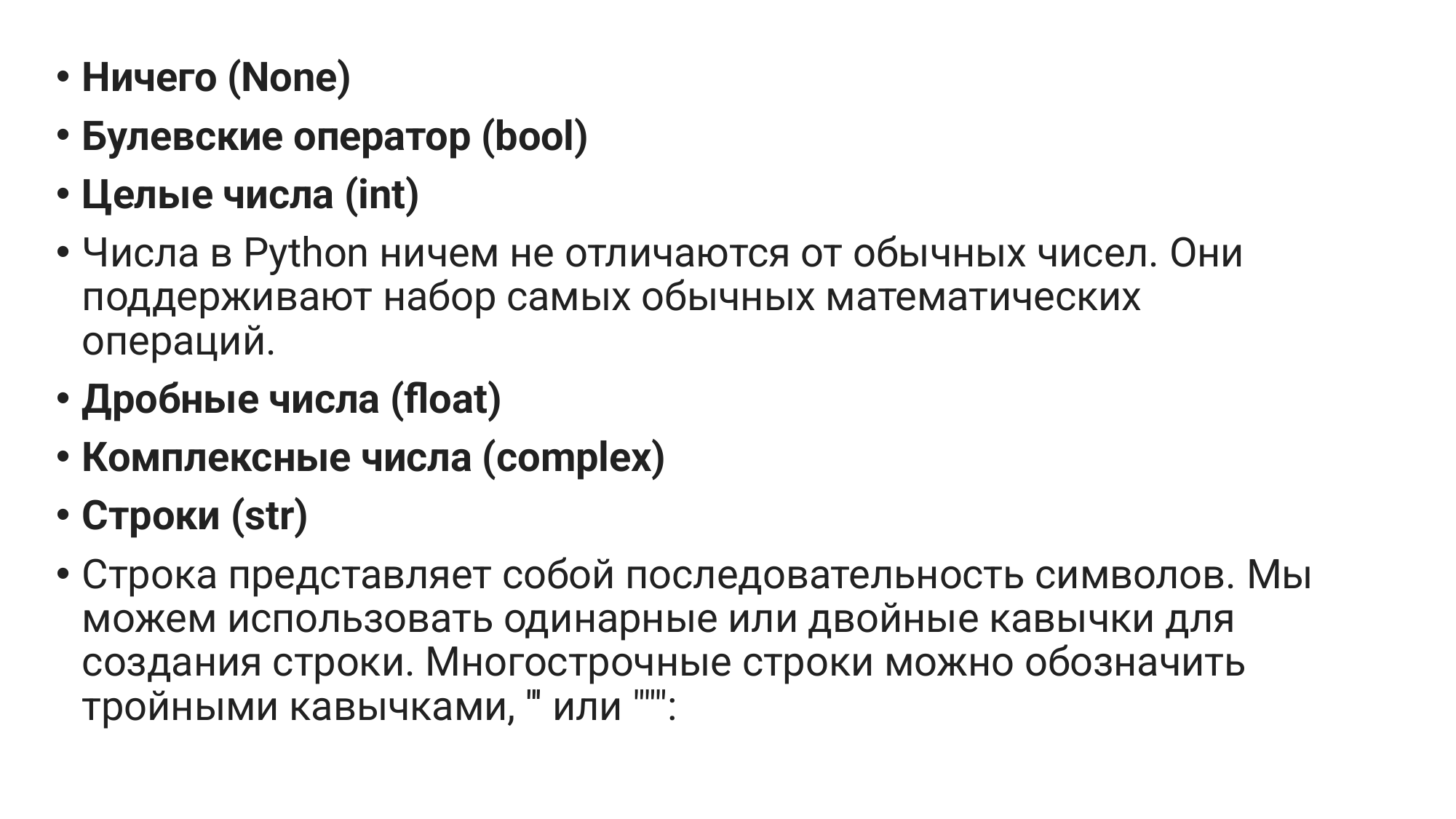

Ничего (None)
Булевские оператор (bool)
Целые числа (int)
Числа в Python ничем не отличаются от обычных чисел. Они поддерживают набор самых обычных математических операций.
Дробные числа (float)
Комплексные числа (complex)
Строки (str)
Строка представляет собой последовательность символов. Мы можем использовать одинарные или двойные кавычки для создания строки. Многострочные строки можно обозначить тройными кавычками, ''' или """: